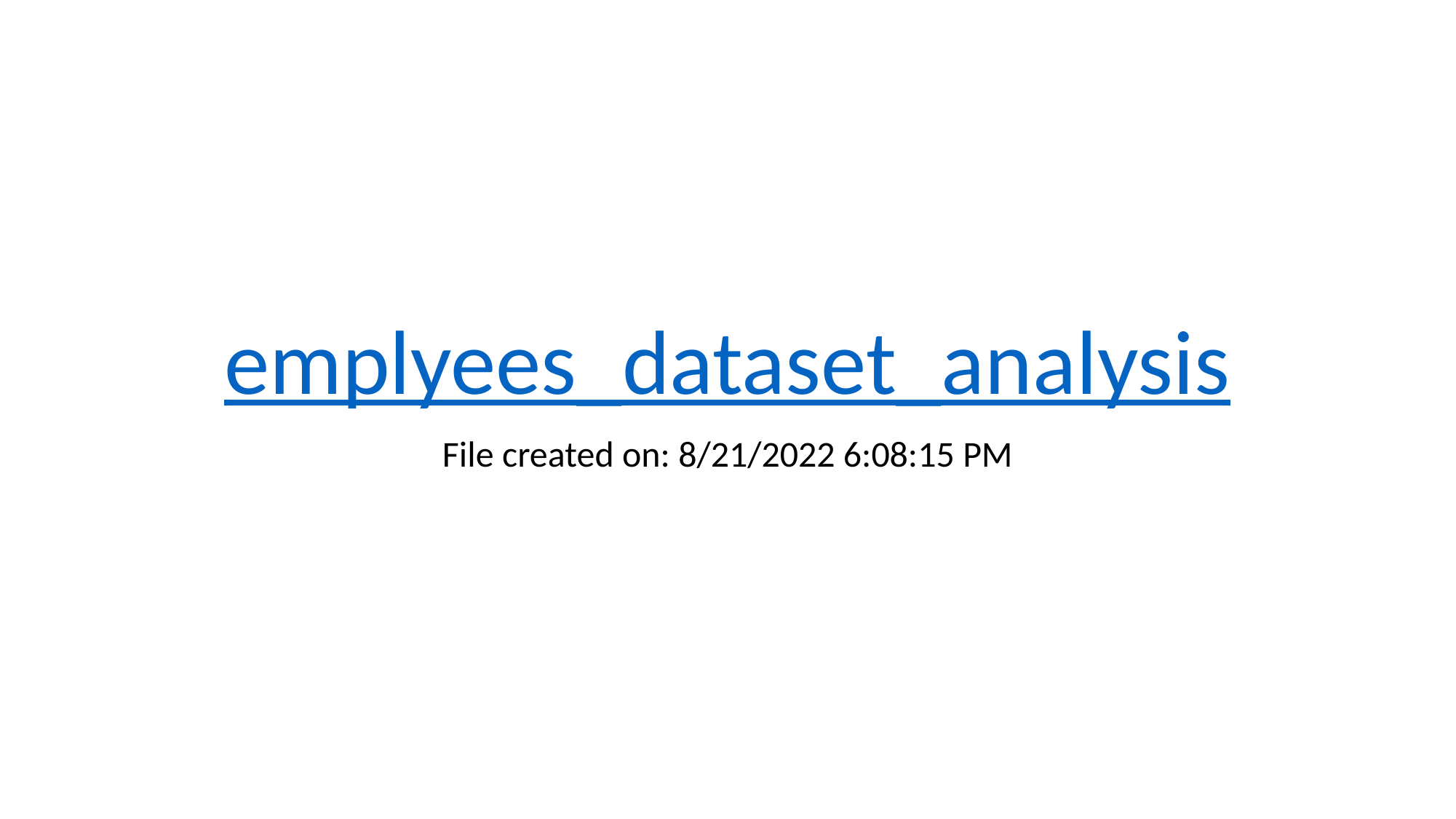

# emplyees_dataset_analysis
File created on: 8/21/2022 6:08:15 PM